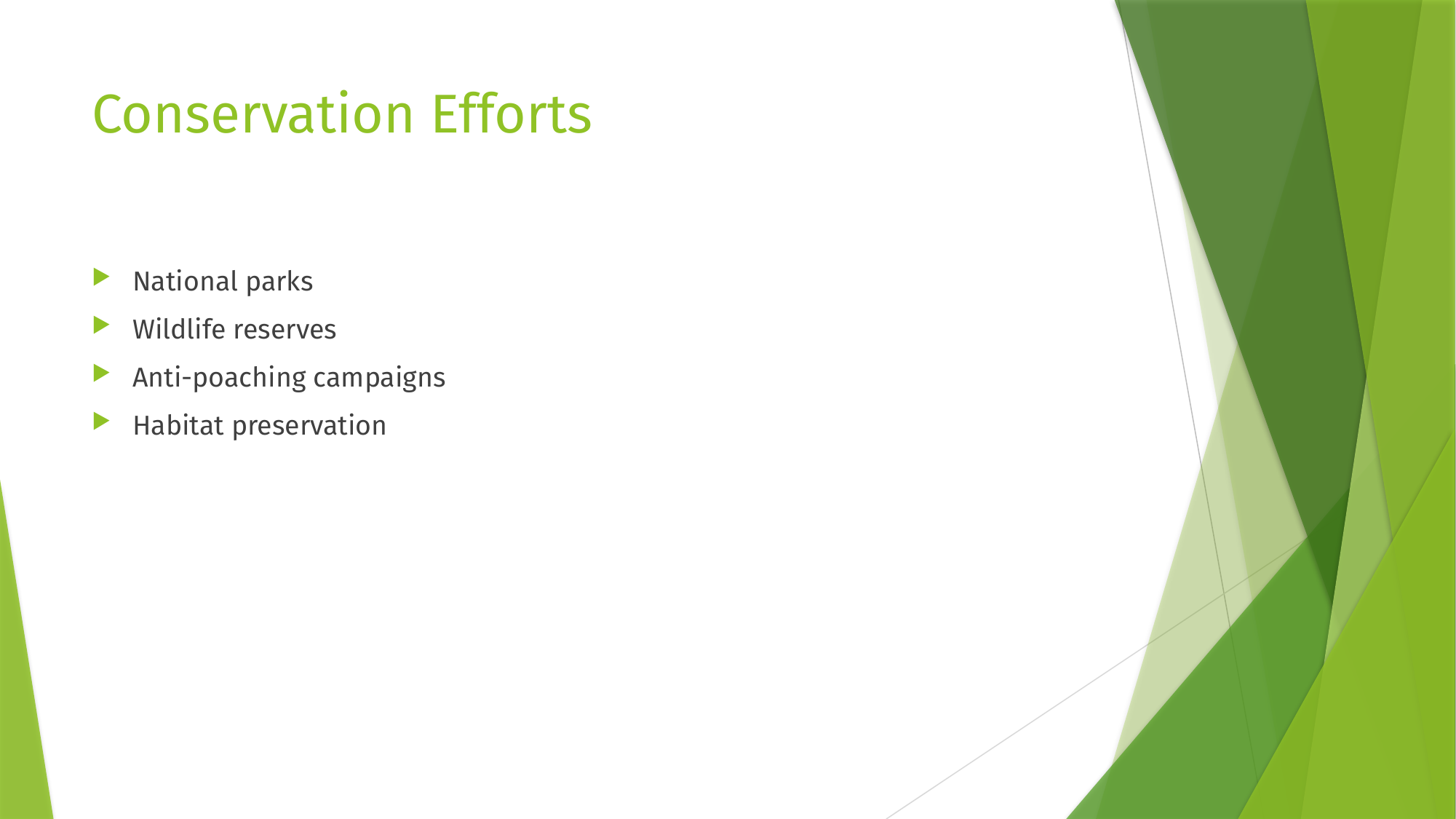

# Conservation Efforts
National parks
Wildlife reserves
Anti-poaching campaigns
Habitat preservation